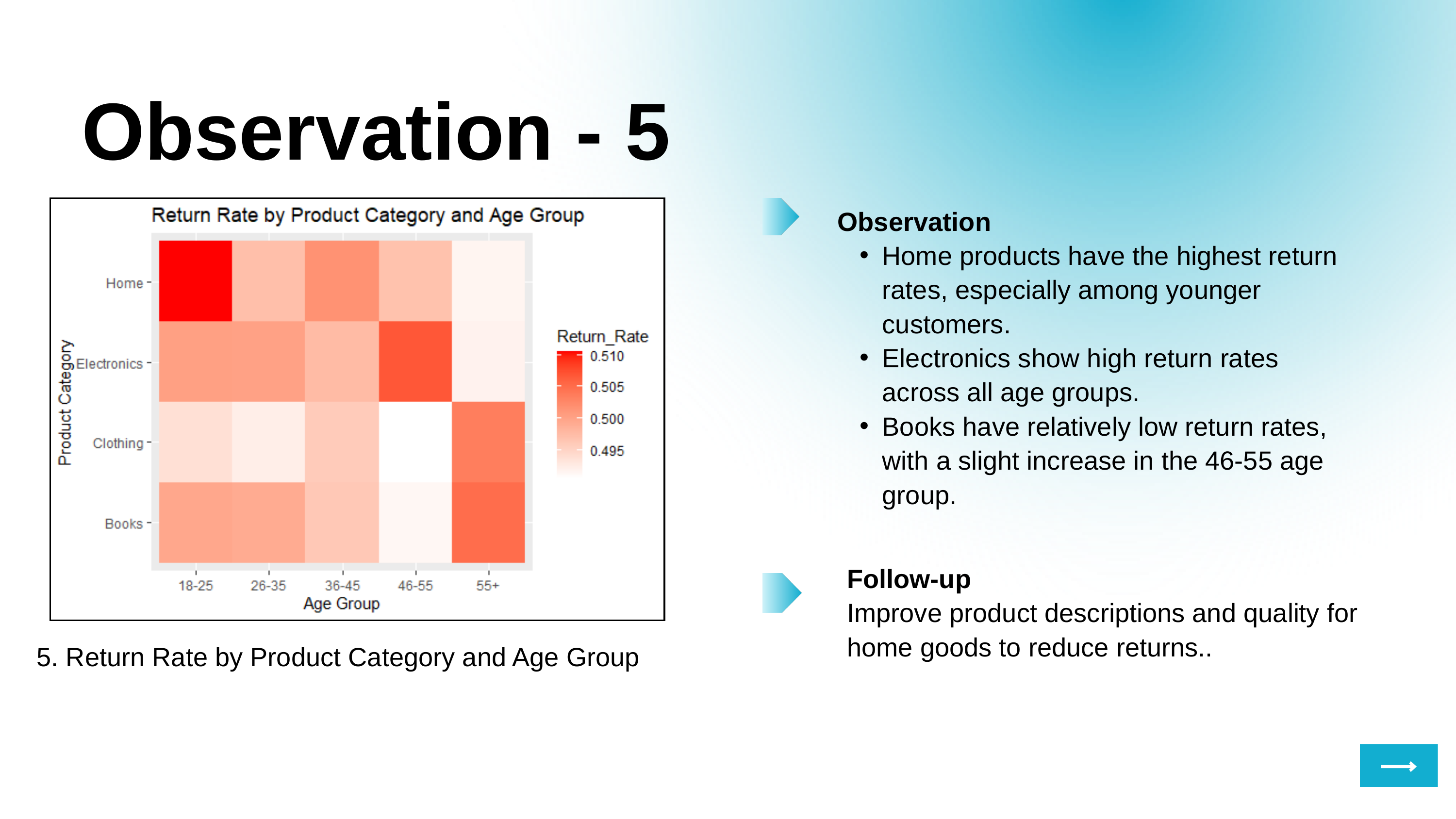

Observation - 5

Observation
Home products have the highest return rates, especially among younger customers.
Electronics show high return rates across all age groups.
Books have relatively low return rates, with a slight increase in the 46-55 age group.

Follow-up
Improve product descriptions and quality for home goods to reduce returns..

5. Return Rate by Product Category and Age Group